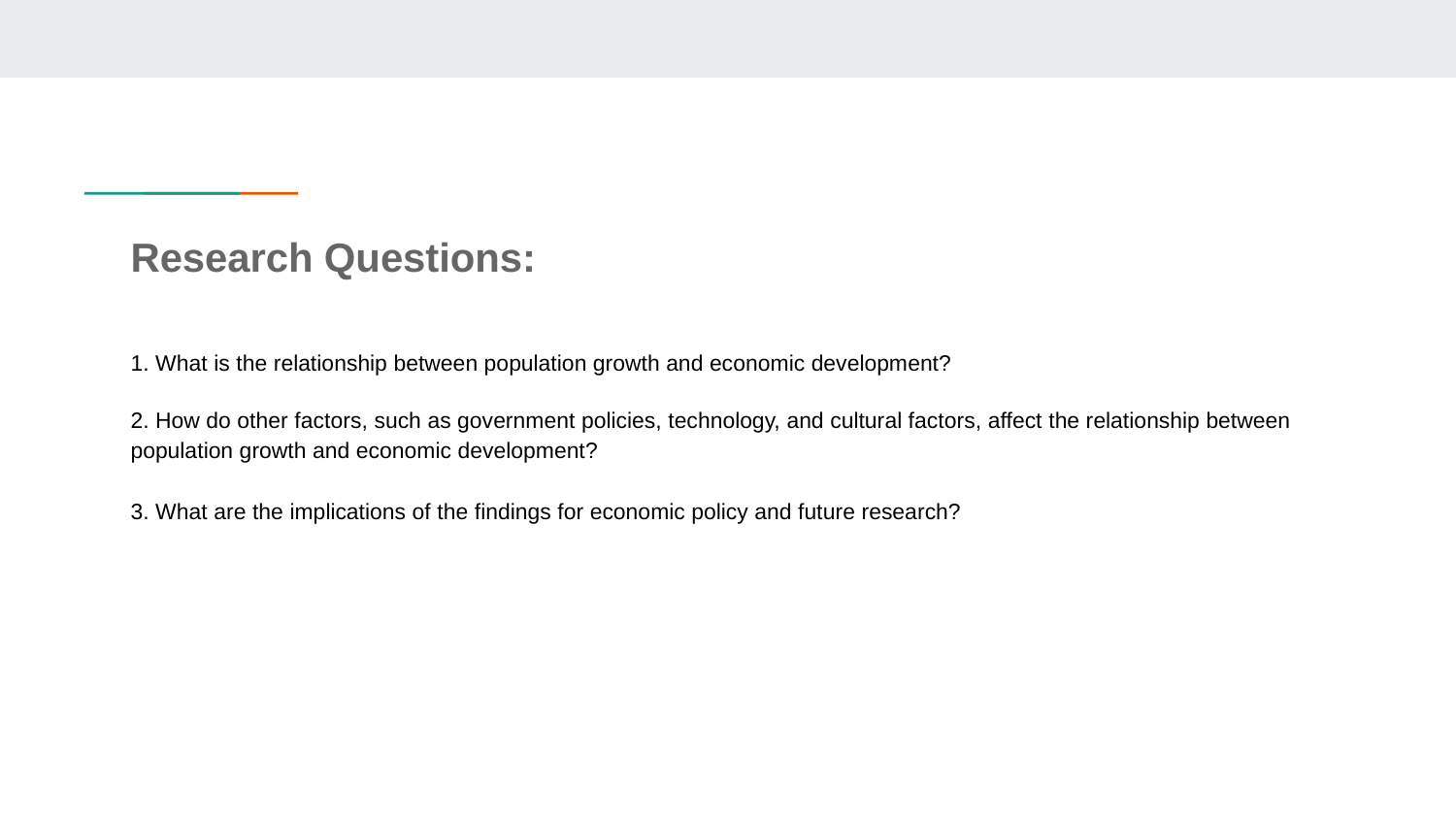

# Research Questions:

1. What is the relationship between population growth and economic development?
2. How do other factors, such as government policies, technology, and cultural factors, affect the relationship between population growth and economic development?
3. What are the implications of the findings for economic policy and future research?